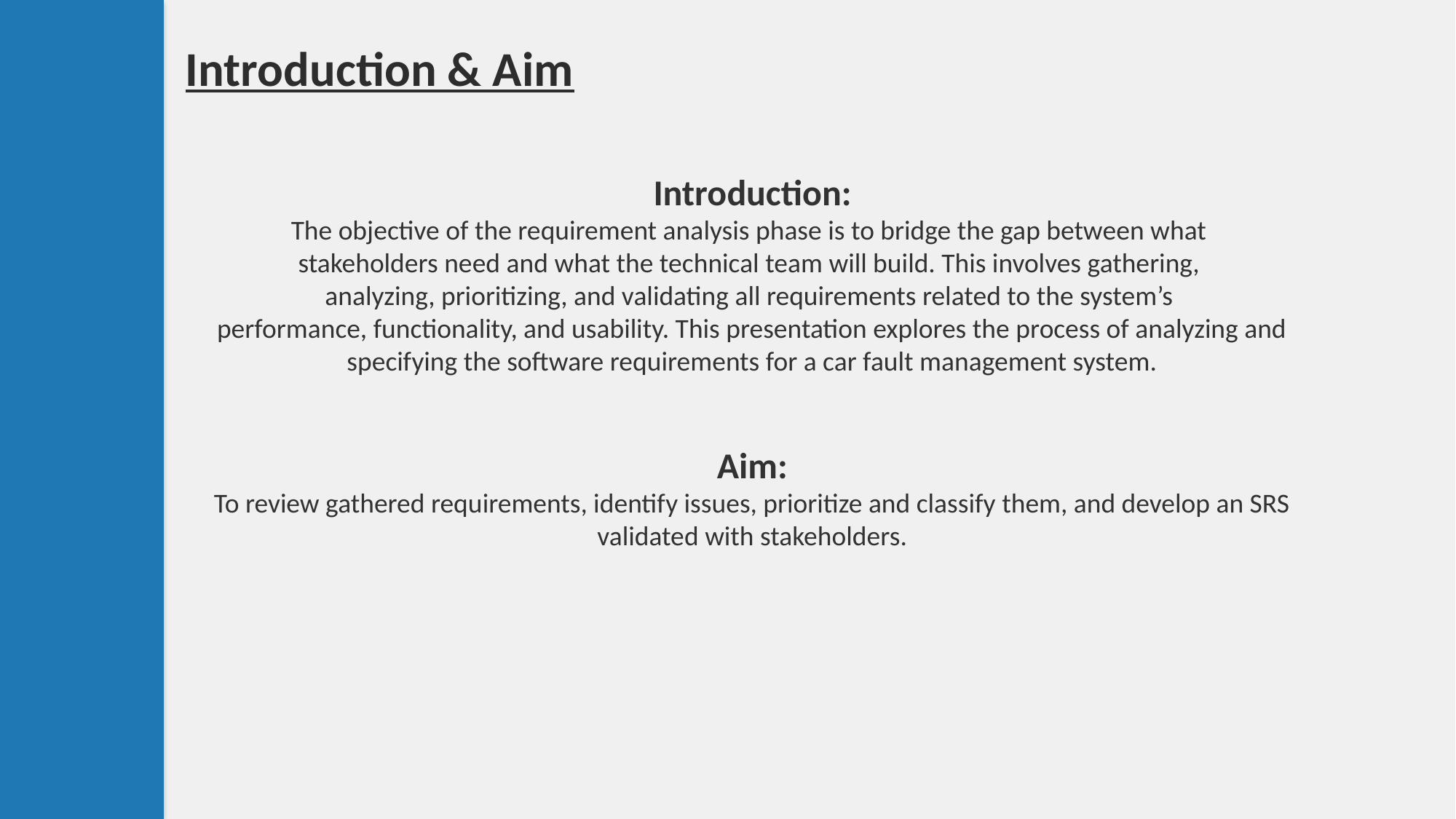

Introduction & Aim
Introduction:
The objective of the requirement analysis phase is to bridge the gap between what
stakeholders need and what the technical team will build. This involves gathering,
analyzing, prioritizing, and validating all requirements related to the system’s
performance, functionality, and usability. This presentation explores the process of analyzing and specifying the software requirements for a car fault management system.

Aim:
To review gathered requirements, identify issues, prioritize and classify them, and develop an SRS validated with stakeholders.